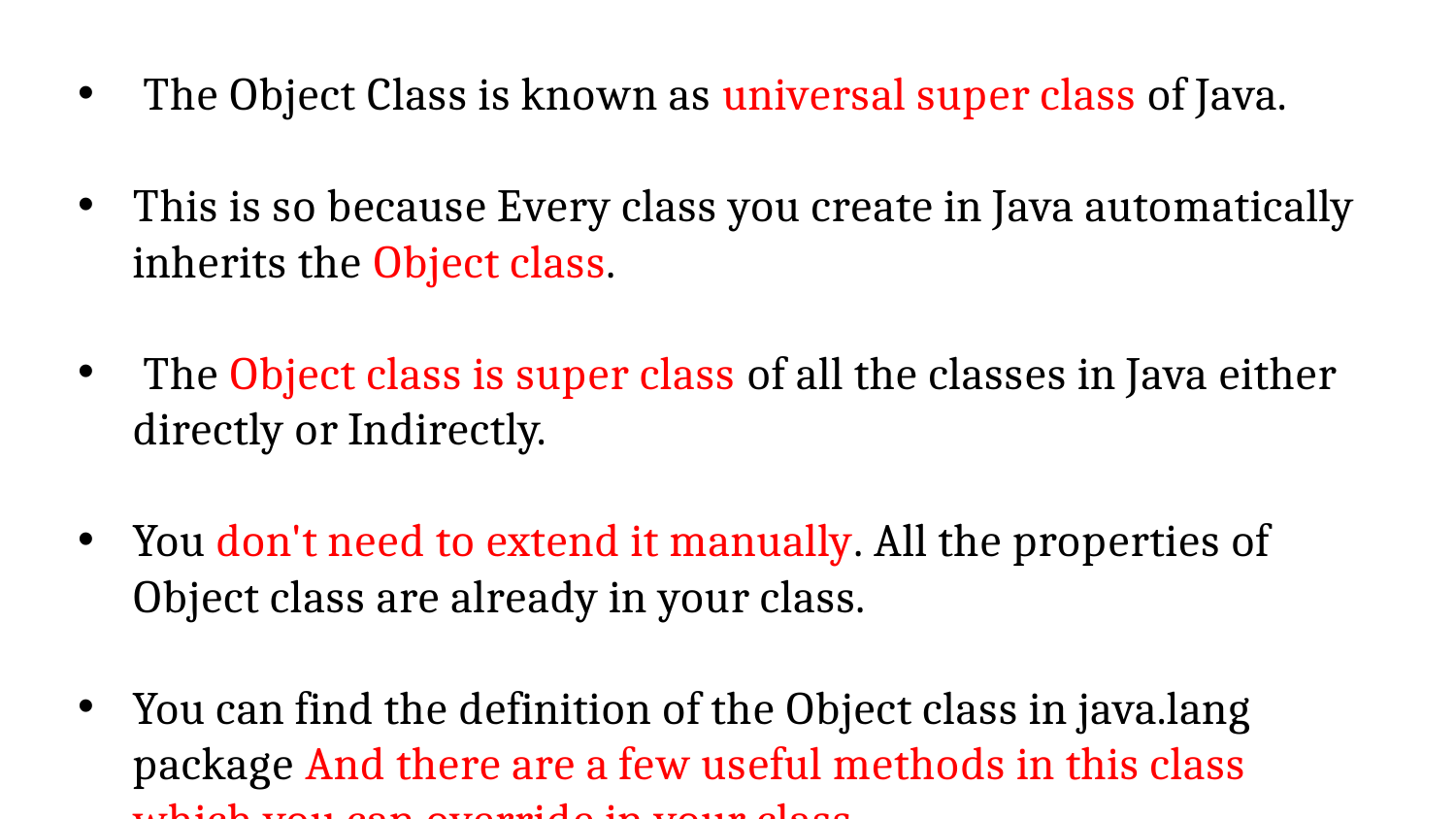

The Object Class is known as universal super class of Java.

This is so because Every class you create in Java automatically inherits the Object class.

 The Object class is super class of all the classes in Java either directly or Indirectly.

You don't need to extend it manually. All the properties of Object class are already in your class.

You can find the definition of the Object class in java.lang package And there are a few useful methods in this class which you can override in your class.

 Following program shows a few method with the examples.